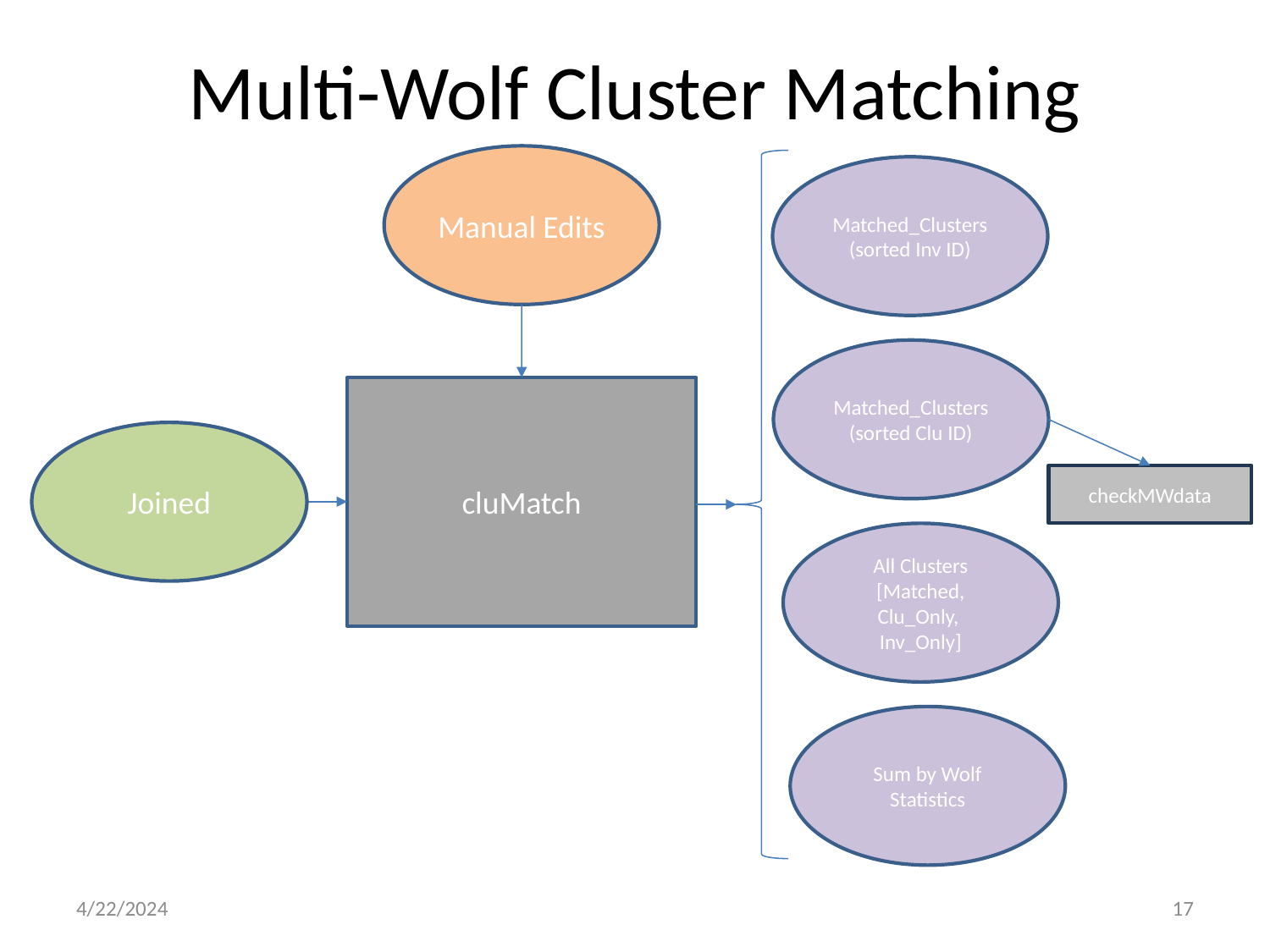

# Multi-Wolf Cluster Matching
Manual Edits

Matched_Clusters
(sorted Inv ID)
Matched_Clusters
(sorted Clu ID)
cluMatch
Joined
checkMWdata
All Clusters
[Matched, Clu_Only,
Inv_Only]
Sum by Wolf Statistics
4/22/2024

17